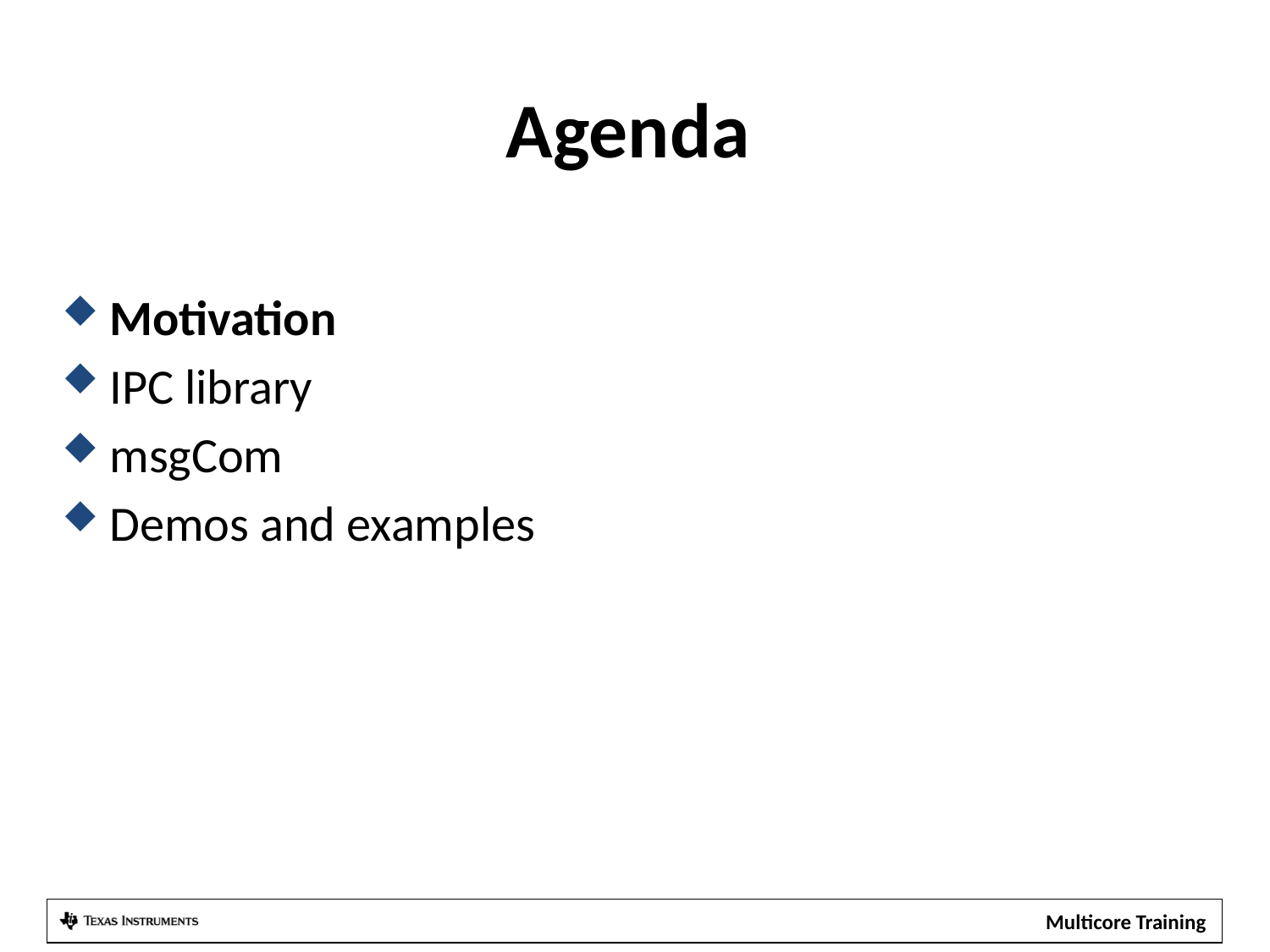

Agenda
Motivation
IPC library
msgCom
Demos and examples